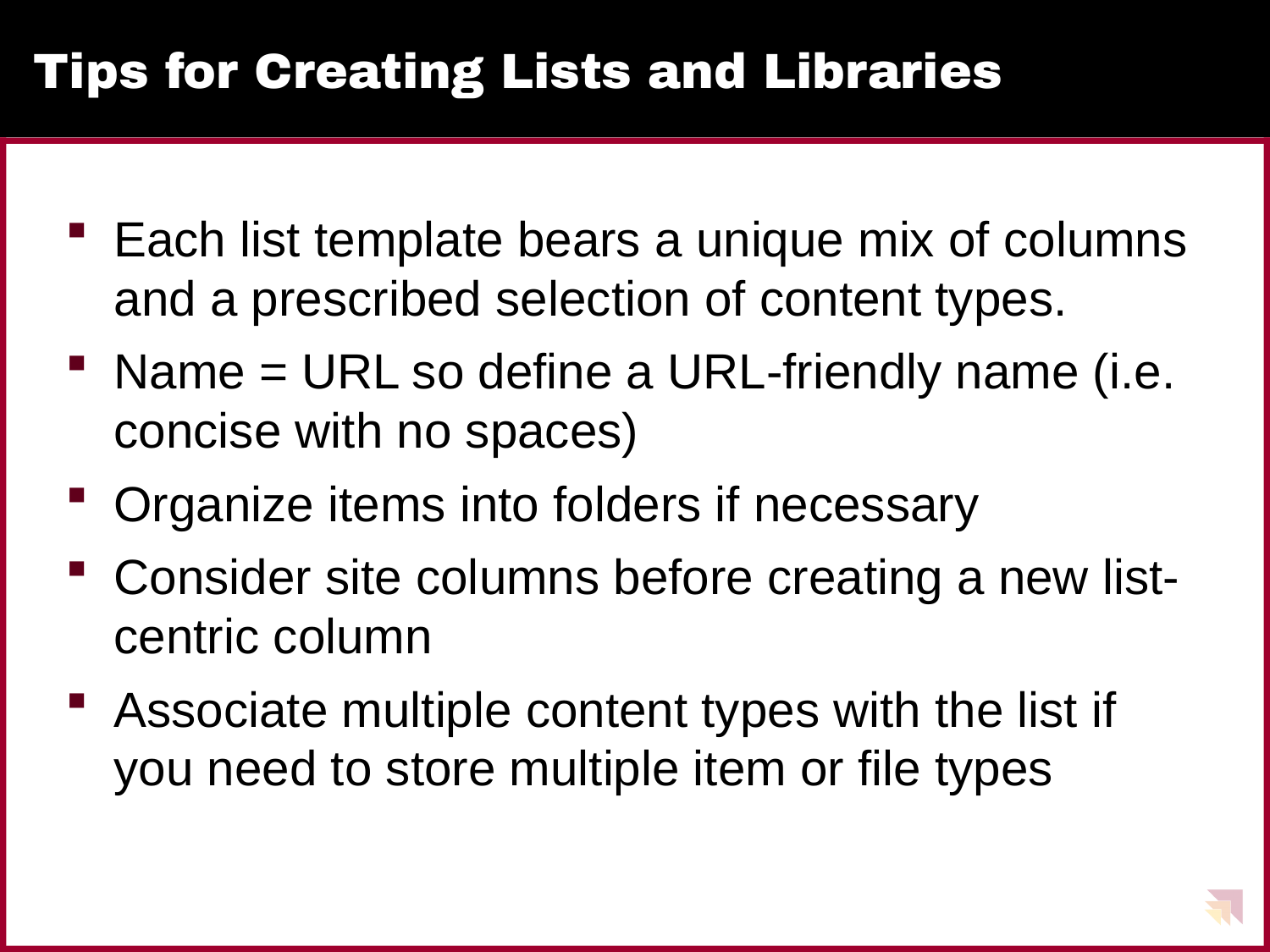

# Tips for Creating Lists and Libraries
Each list template bears a unique mix of columns and a prescribed selection of content types.
Name = URL so define a URL-friendly name (i.e. concise with no spaces)
Organize items into folders if necessary
Consider site columns before creating a new list-centric column
Associate multiple content types with the list if you need to store multiple item or file types